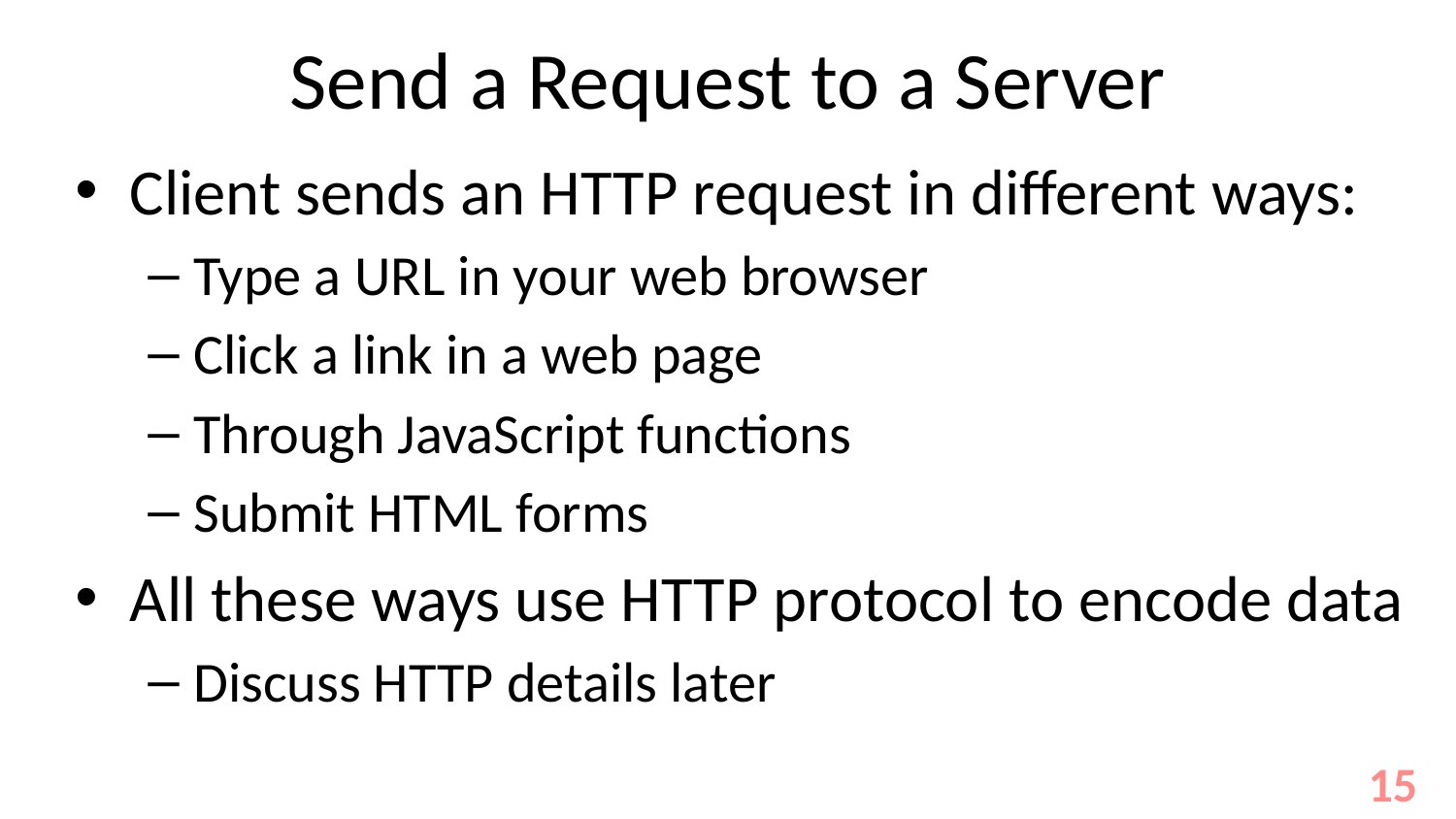

# Send a Request to a Server
Client sends an HTTP request in different ways:
Type a URL in your web browser
Click a link in a web page
Through JavaScript functions
Submit HTML forms
All these ways use HTTP protocol to encode data
Discuss HTTP details later
15